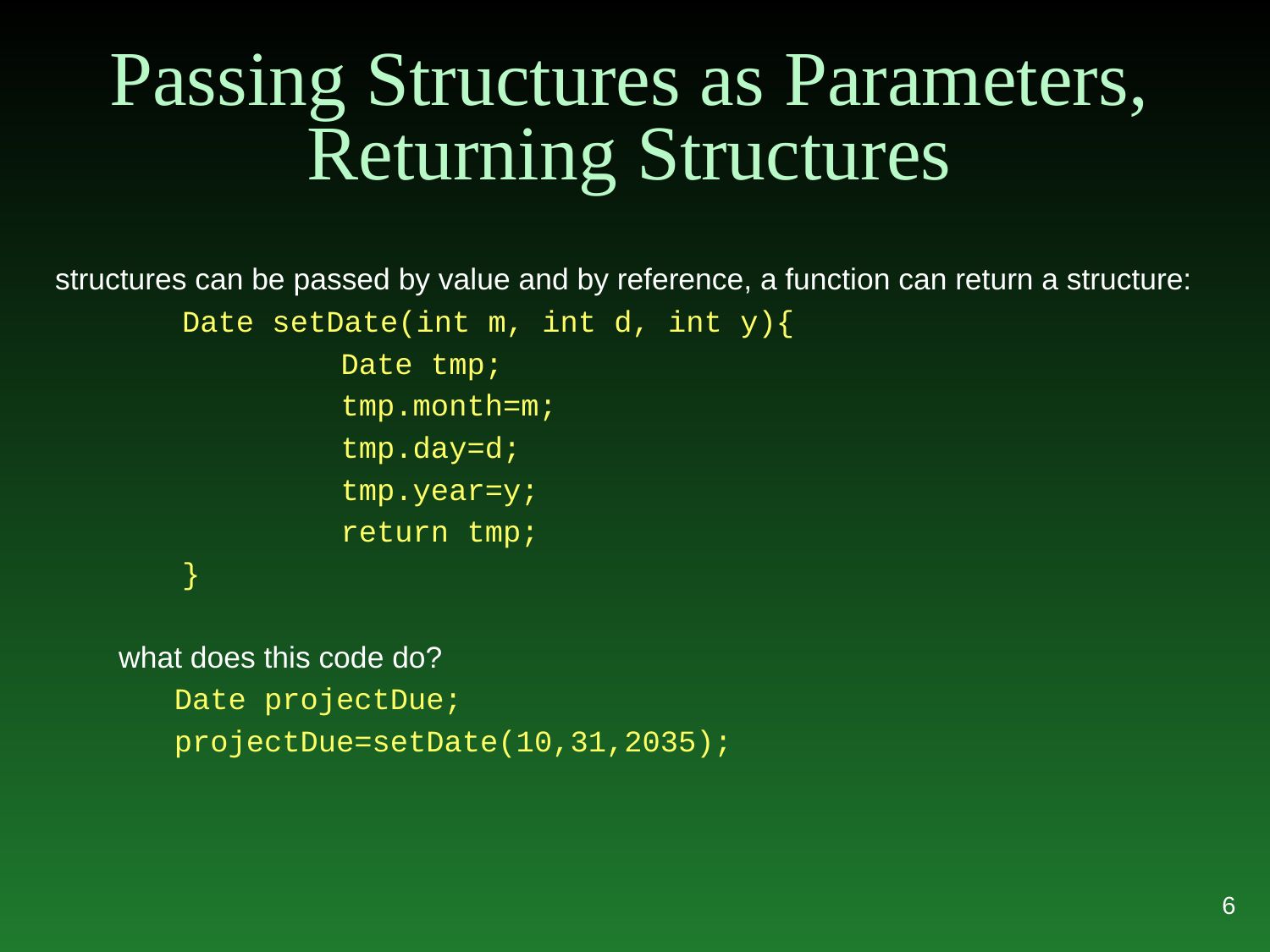

# Passing Structures as Parameters, Returning Structures
structures can be passed by value and by reference, a function can return a structure:
Date setDate(int m, int d, int y){
		Date tmp;
		tmp.month=m;
		tmp.day=d;
		tmp.year=y;
		return tmp;
}

what does this code do?
Date projectDue;
projectDue=setDate(10,31,2035);
6